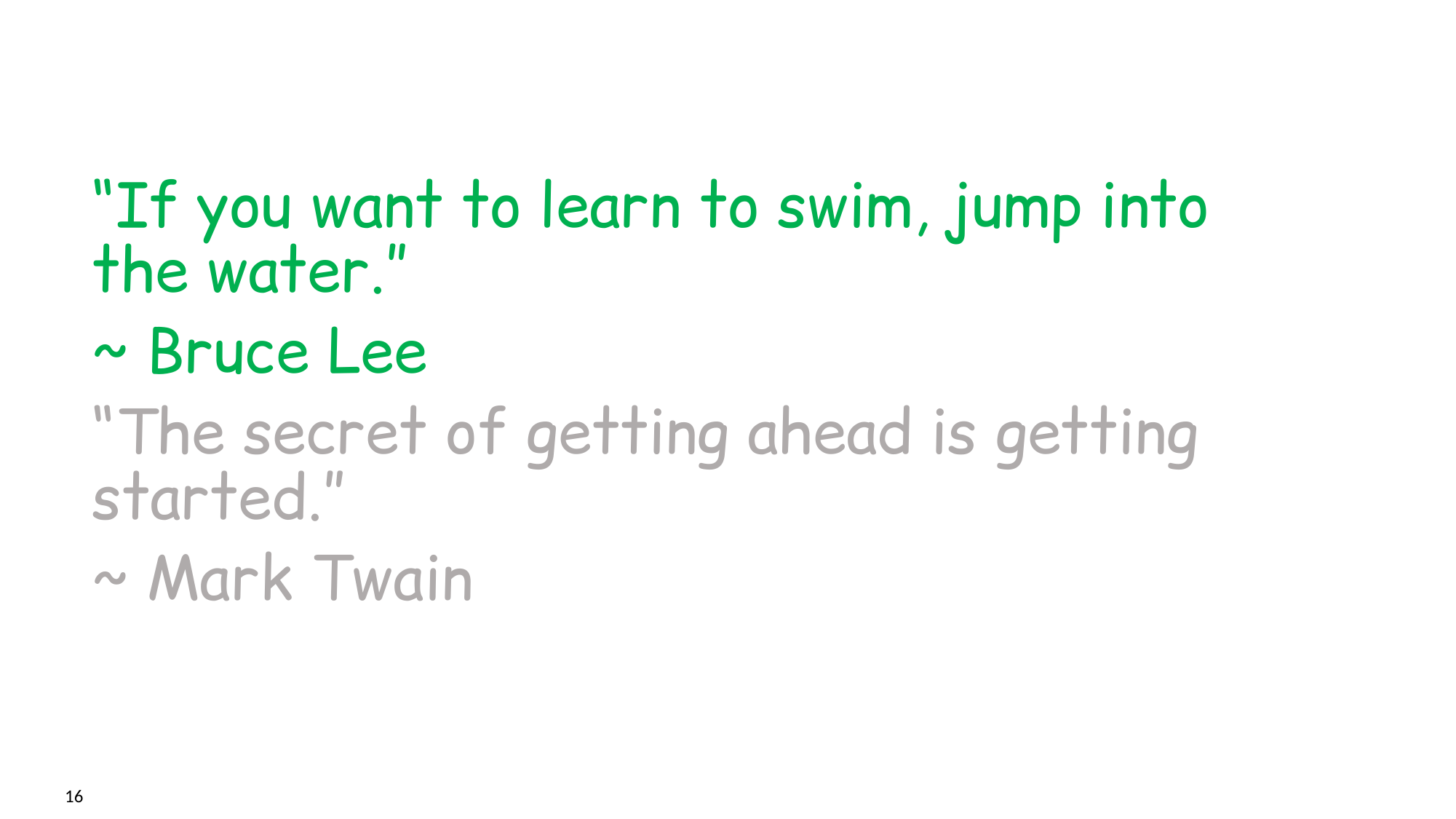

“If you want to learn to swim, jump into the water.”
~ Bruce Lee
“The secret of getting ahead is getting started.”
~ Mark Twain
16